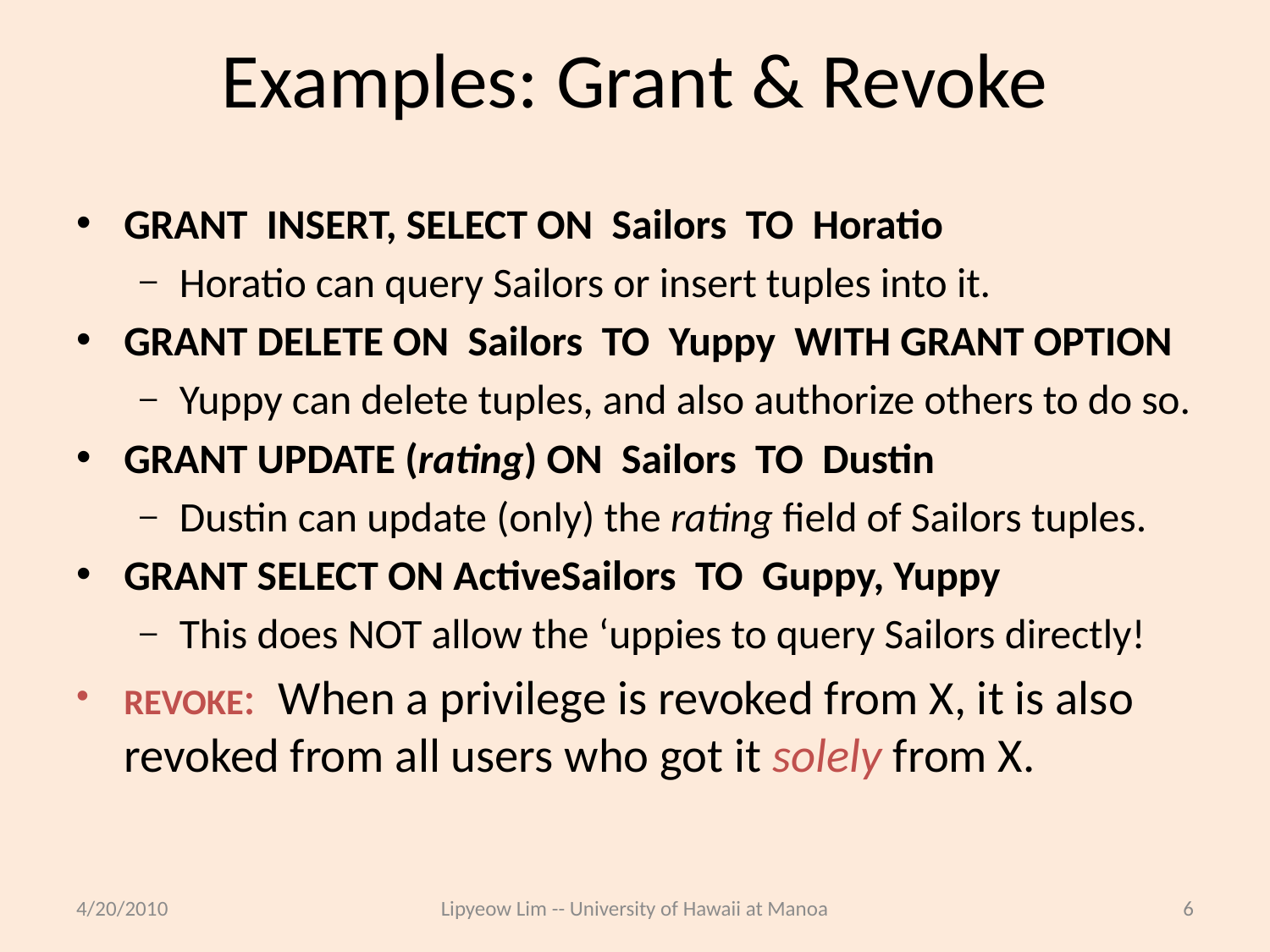

# Examples: Grant & Revoke
GRANT  INSERT, SELECT ON  Sailors  TO  Horatio
Horatio can query Sailors or insert tuples into it.
GRANT DELETE ON  Sailors  TO  Yuppy  WITH GRANT OPTION
Yuppy can delete tuples, and also authorize others to do so.
GRANT UPDATE (rating) ON  Sailors  TO  Dustin
Dustin can update (only) the rating field of Sailors tuples.
GRANT SELECT ON ActiveSailors  TO  Guppy, Yuppy
This does NOT allow the ‘uppies to query Sailors directly!
REVOKE:  When a privilege is revoked from X, it is also revoked from all users who got it solely from X.

4/20/2010
Lipyeow Lim -- University of Hawaii at Manoa
6